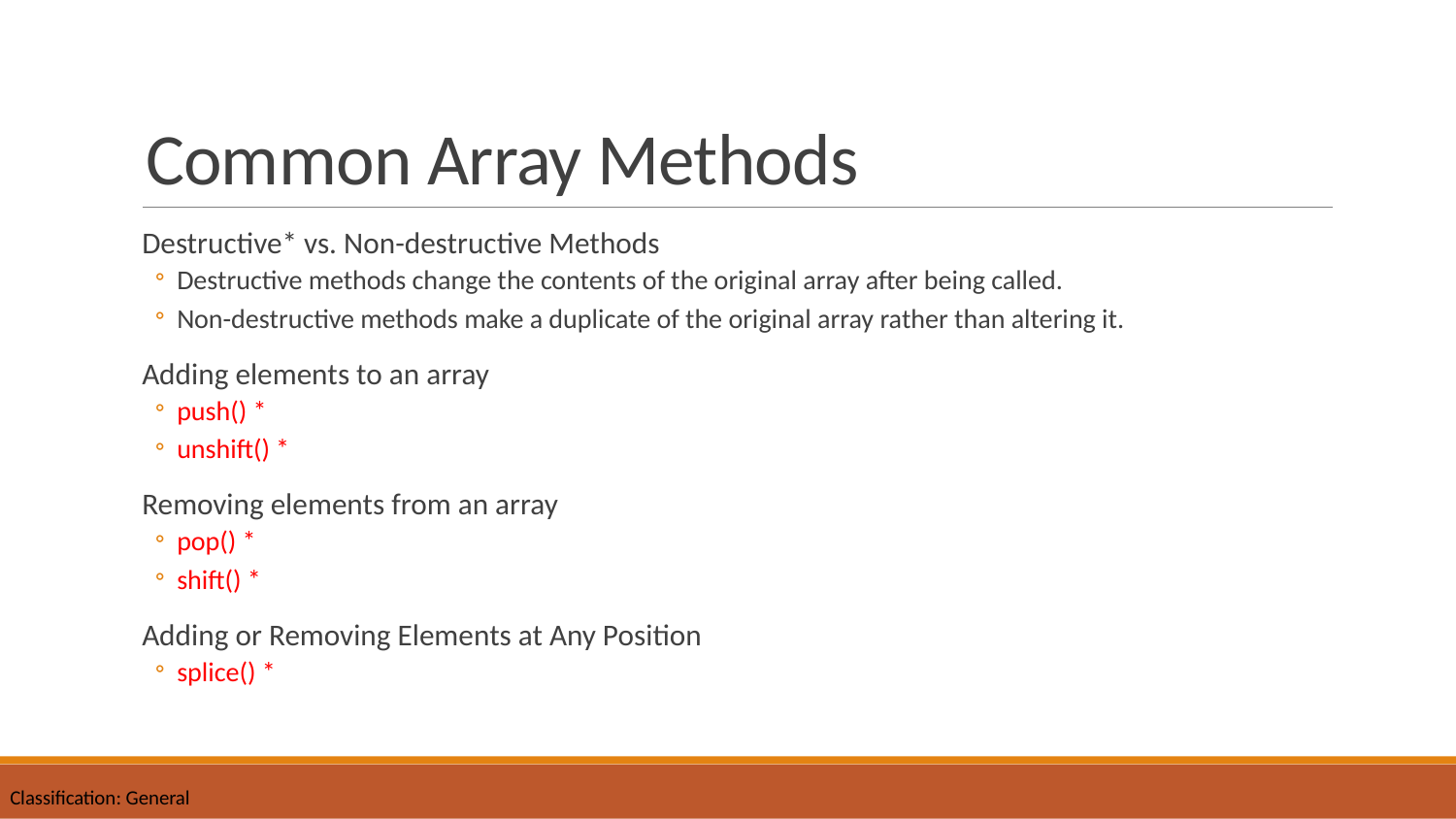

# Common Array Methods
Destructive* vs. Non-destructive Methods
Destructive methods change the contents of the original array after being called.
Non-destructive methods make a duplicate of the original array rather than altering it.
Adding elements to an array
push() *
unshift() *
Removing elements from an array
pop() *
shift() *
Adding or Removing Elements at Any Position
splice() *